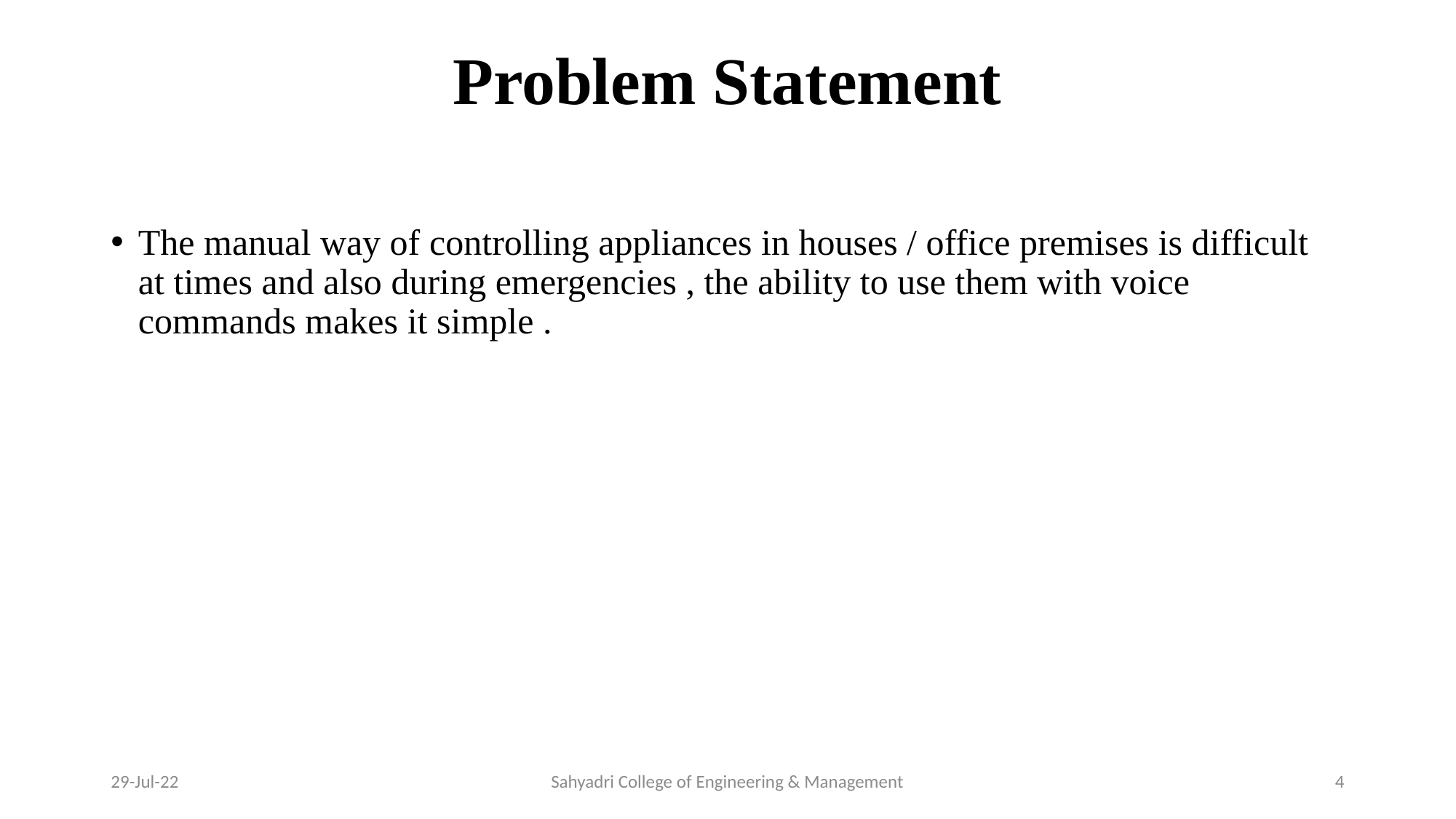

# Problem Statement
The manual way of controlling appliances in houses / office premises is difficult at times and also during emergencies , the ability to use them with voice commands makes it simple .

29-Jul-22
Sahyadri College of Engineering & Management
4